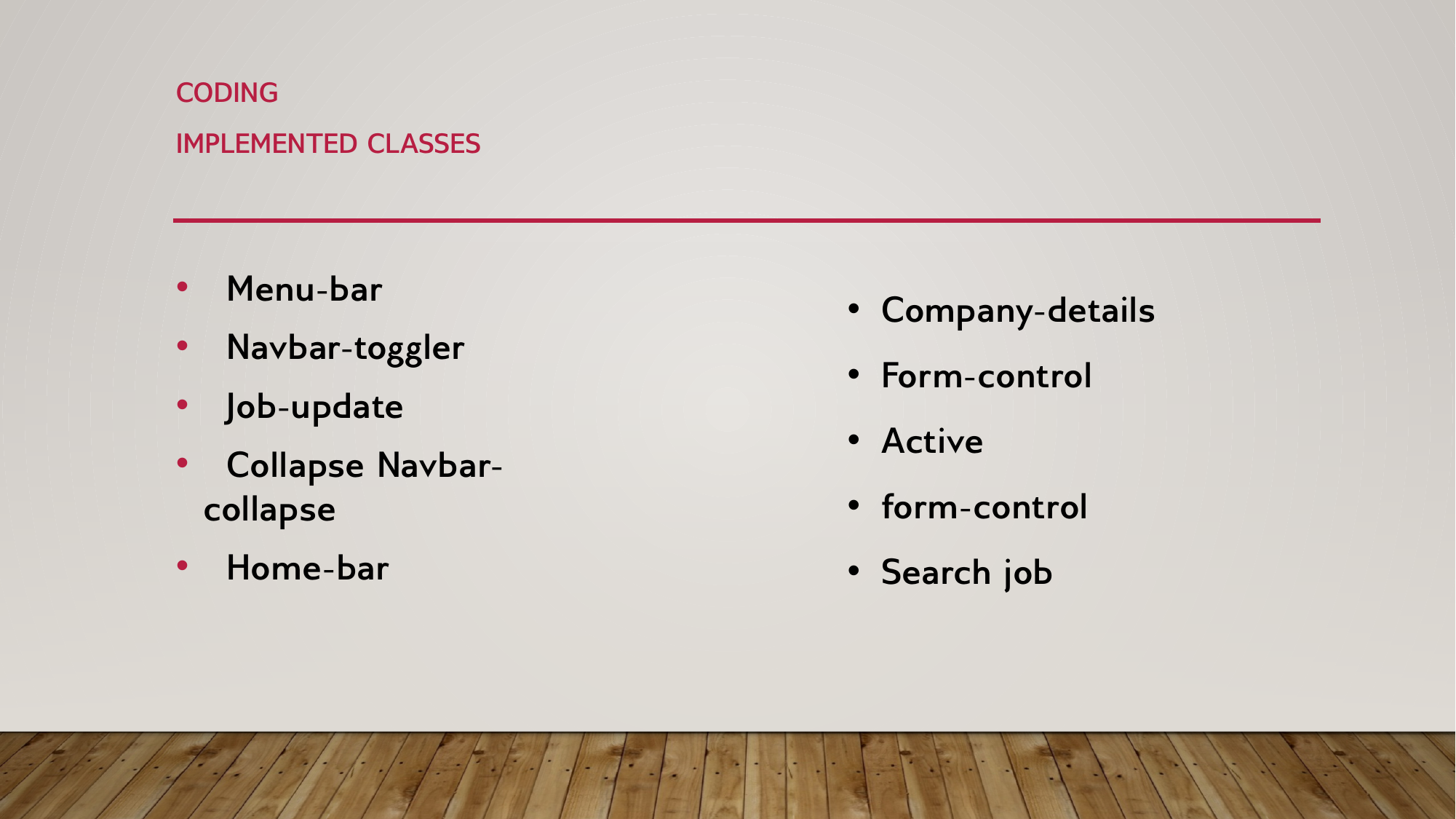

# Coding Implemented Classes
  Menu-bar
  Navbar-toggler
  Job-update
  Collapse Navbar-    collapse
  Home-bar
Company-details
Form-control
Active
form-control
Search job